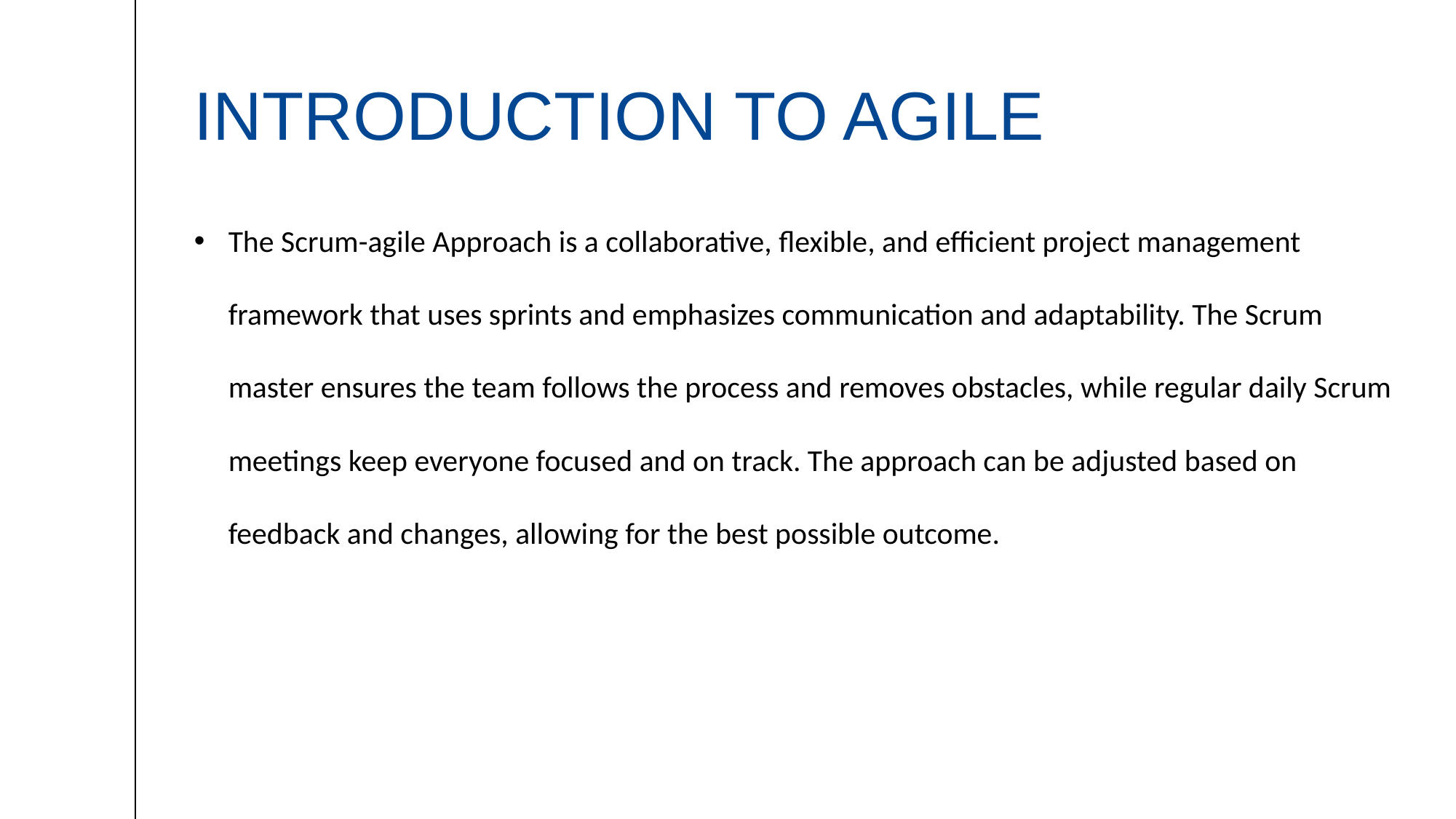

# Introduction to agile
The Scrum-agile Approach is a collaborative, flexible, and efficient project management framework that uses sprints and emphasizes communication and adaptability. The Scrum master ensures the team follows the process and removes obstacles, while regular daily Scrum meetings keep everyone focused and on track. The approach can be adjusted based on feedback and changes, allowing for the best possible outcome.